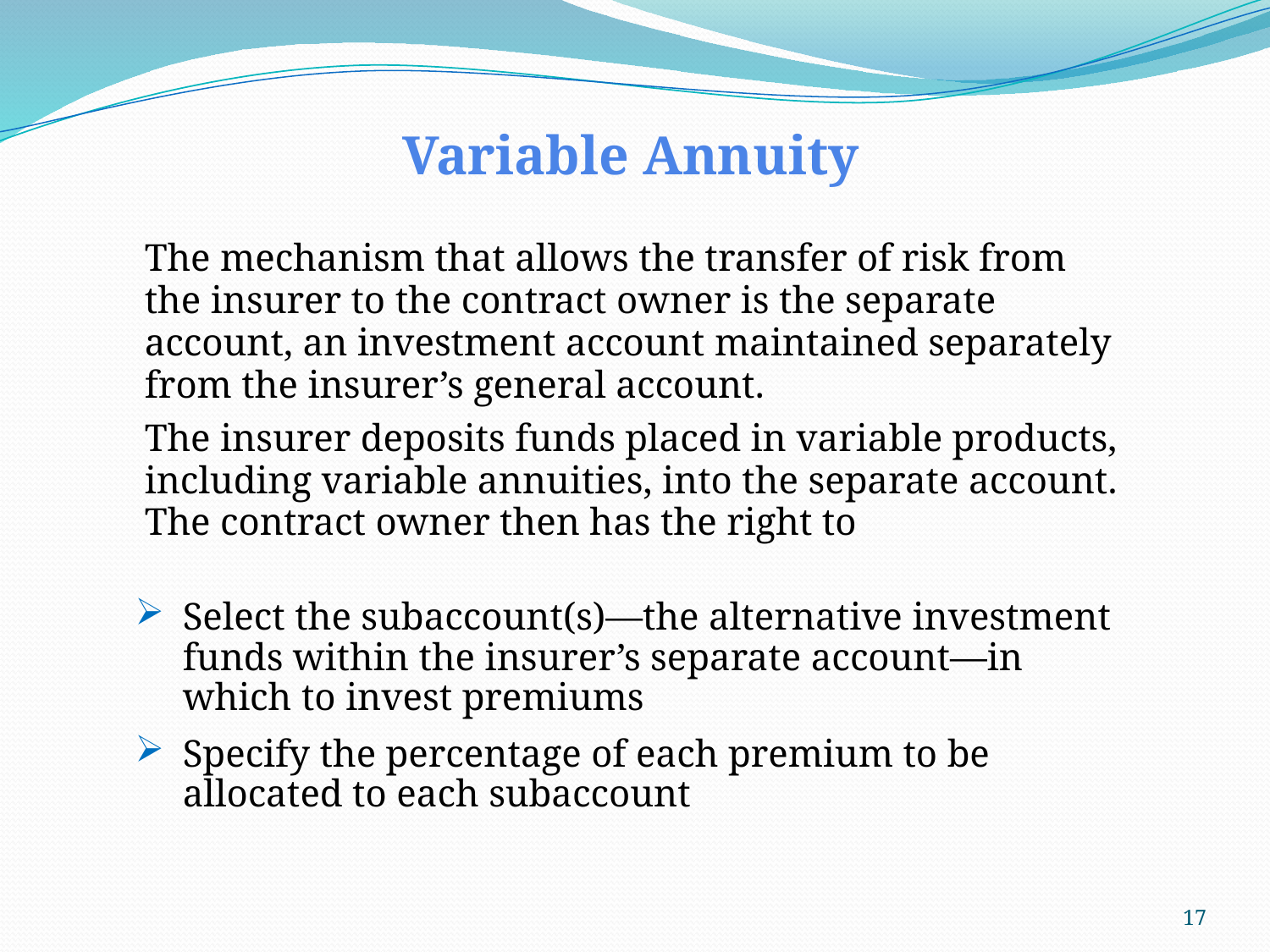

Variable Annuity
The mechanism that allows the transfer of risk from the insurer to the contract owner is the separate account, an investment account maintained separately from the insurer’s general account.
The insurer deposits funds placed in variable products, including variable annuities, into the separate account. The contract owner then has the right to
Select the subaccount(s)—the alternative investment funds within the insurer’s separate account—in which to invest premiums
Specify the percentage of each premium to be allocated to each subaccount
17